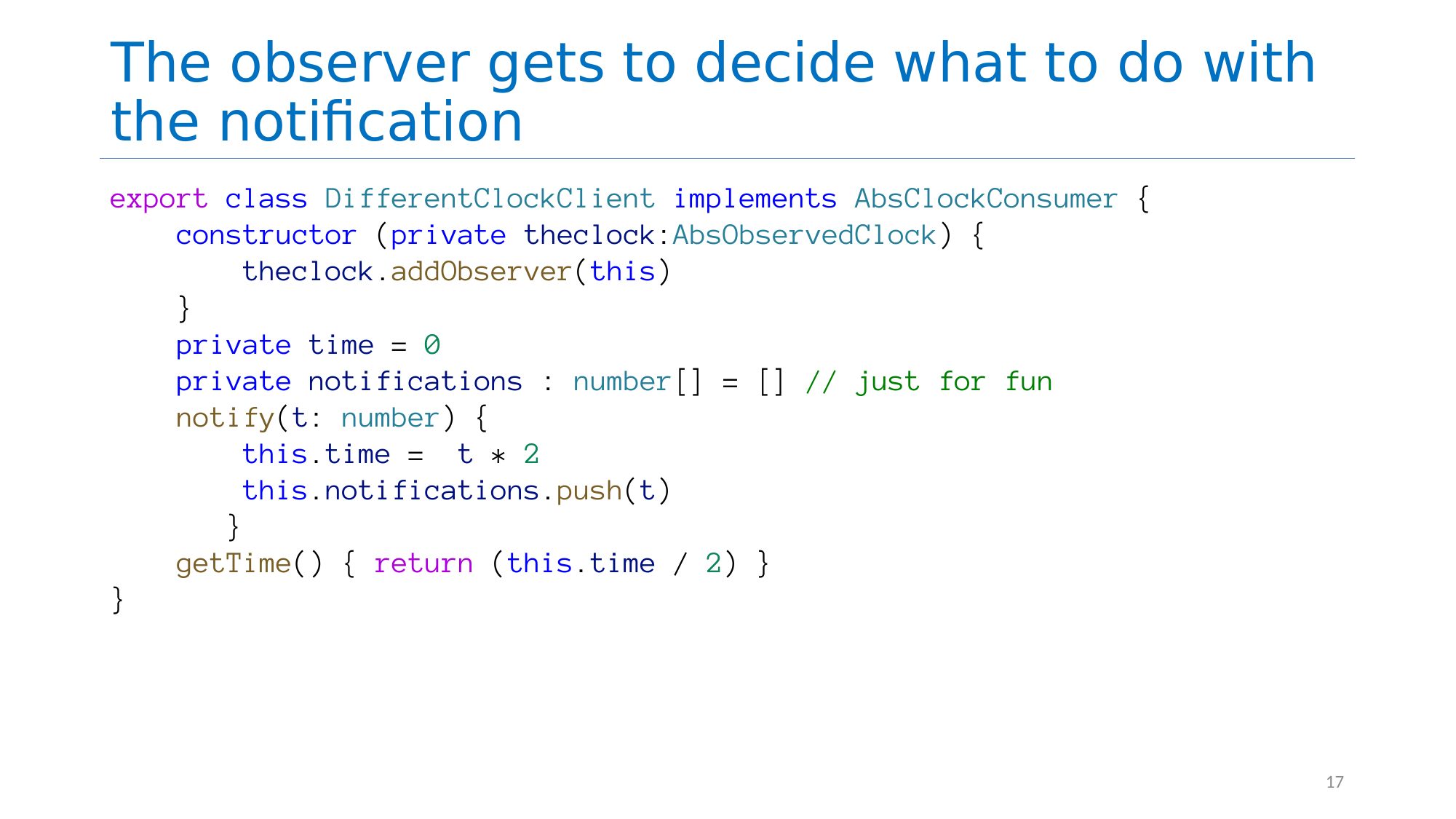

# The observer gets to decide what to do with the notification
export class DifferentClockClient implements AbsClockConsumer {
    constructor (private theclock:AbsObservedClock) {
        theclock.addObserver(this)
    }
    private time = 0
    private notifications : number[] = [] // just for fun
    notify(t: number) {
        this.time =  t * 2
        this.notifications.push(t)
       }
    getTime() { return (this.time / 2) }
}
17